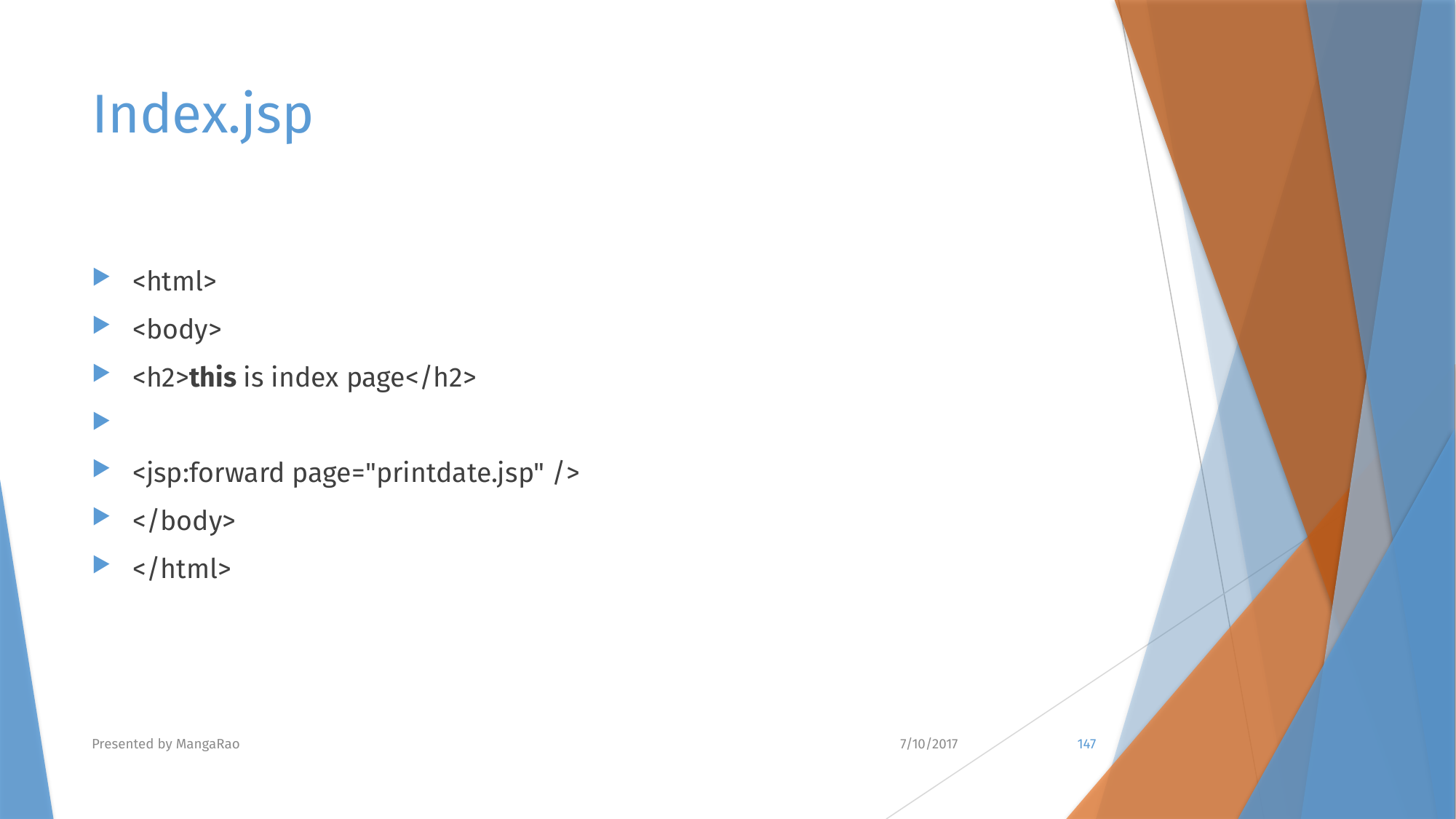

# Index.jsp
<html>
<body>
<h2>this is index page</h2>

<jsp:forward page="printdate.jsp" />
</body>
</html>

Presented by MangaRao
7/10/2017
147